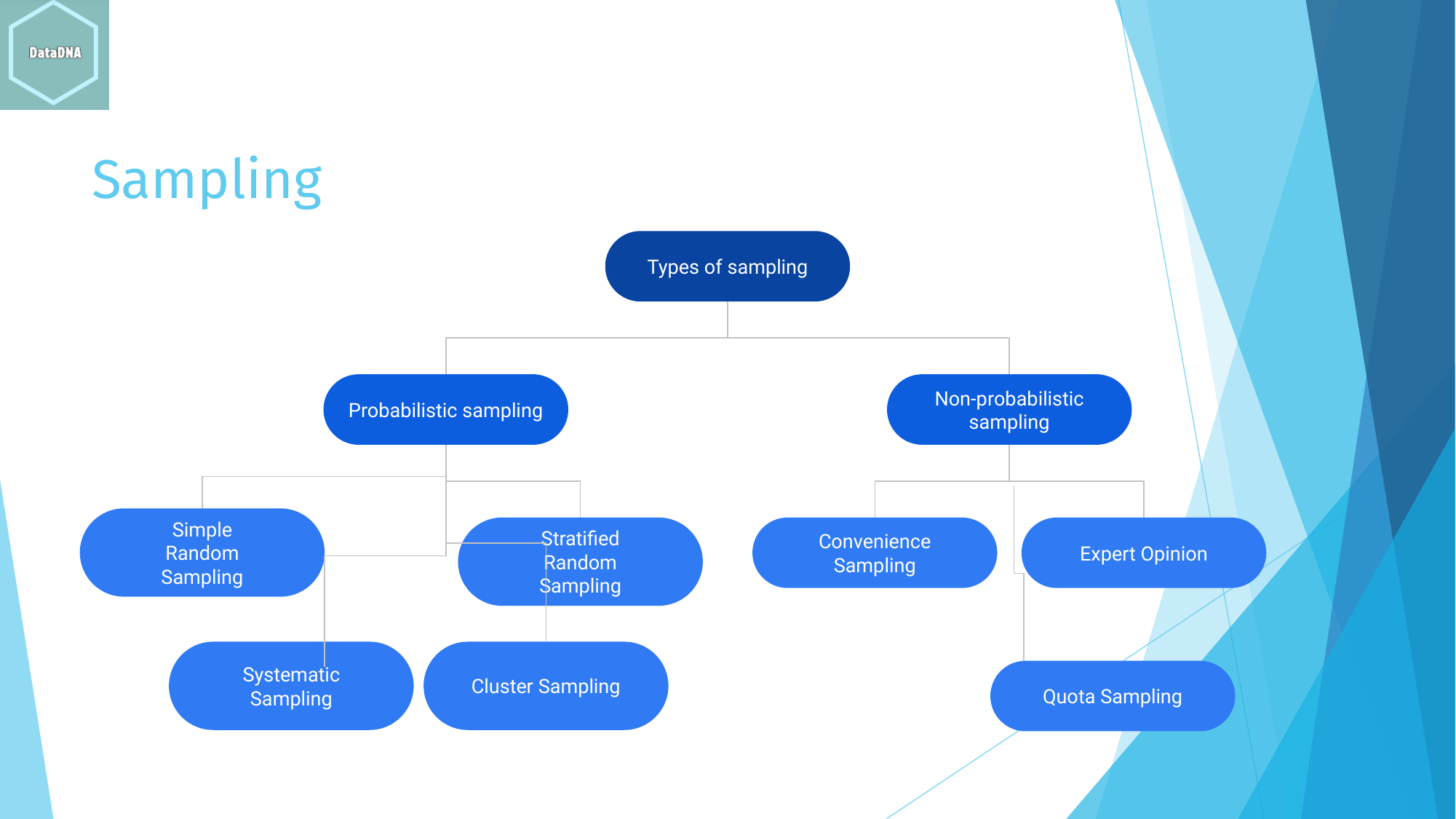

# Sampling
Types of sampling
Probabilistic sampling
Non-probabilistic sampling
Simple
Random
Sampling
Convenience
Sampling
Expert Opinion
Stratified
Random
Sampling
Systematic
Sampling
Cluster Sampling
Quota Sampling